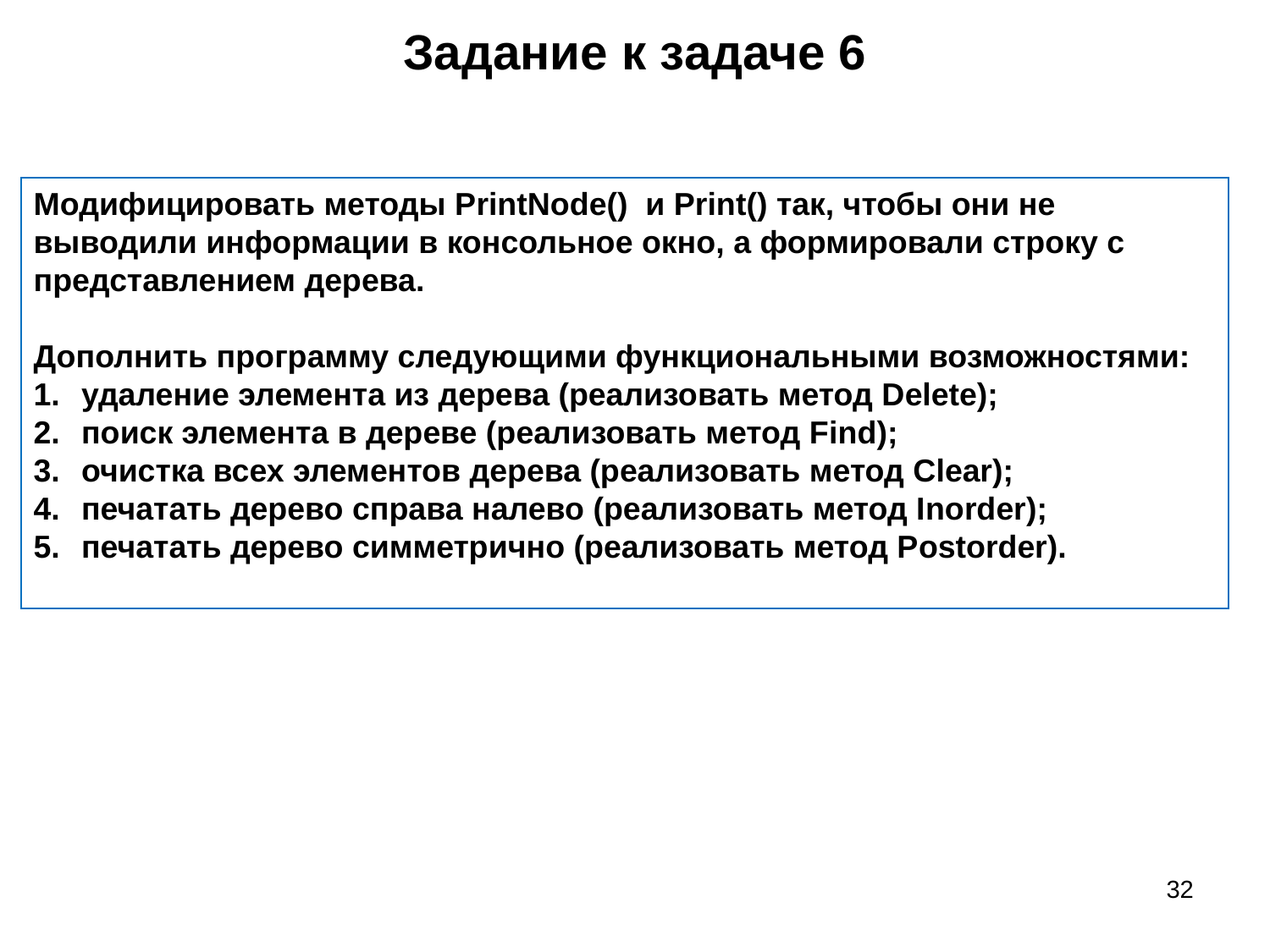

# Задание к задаче 6
Модифицировать методы PrintNode()  и Print() так, чтобы они не выводили информации в консольное окно, а формировали строку с представлением дерева.

Дополнить программу следующими функциональными возможностями:
удаление элемента из дерева (реализовать метод Delete);
поиск элемента в дереве (реализовать метод Find);
очистка всех элементов дерева (реализовать метод Clear);
печатать дерево справа налево (реализовать метод Inorder);
печатать дерево симметрично (реализовать метод Postorder).

32